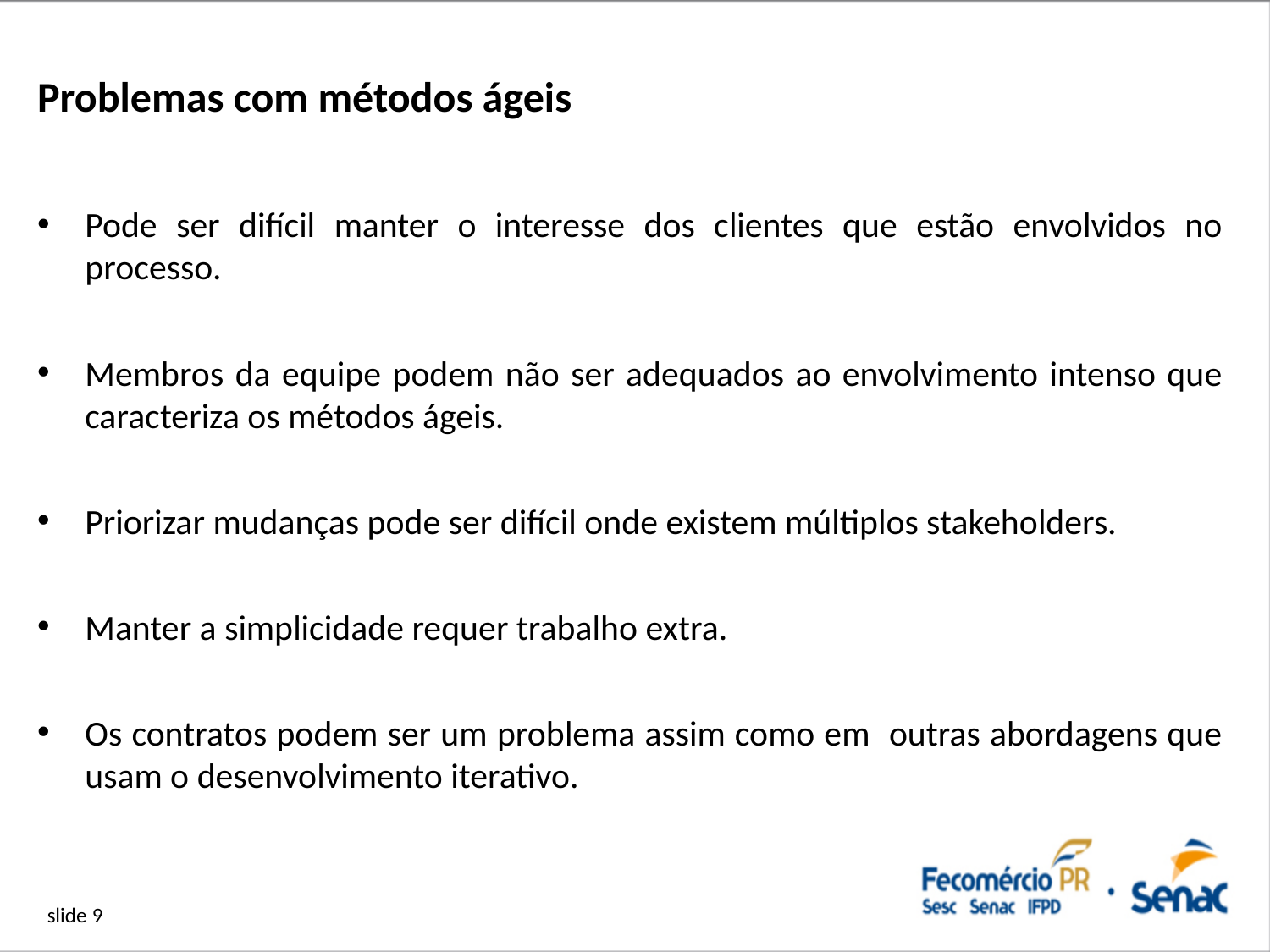

# Problemas com métodos ágeis
Pode ser difícil manter o interesse dos clientes que estão envolvidos no processo.

Membros da equipe podem não ser adequados ao envolvimento intenso que caracteriza os métodos ágeis.

Priorizar mudanças pode ser difícil onde existem múltiplos stakeholders.

Manter a simplicidade requer trabalho extra.

Os contratos podem ser um problema assim como em  outras abordagens que usam o desenvolvimento iterativo.